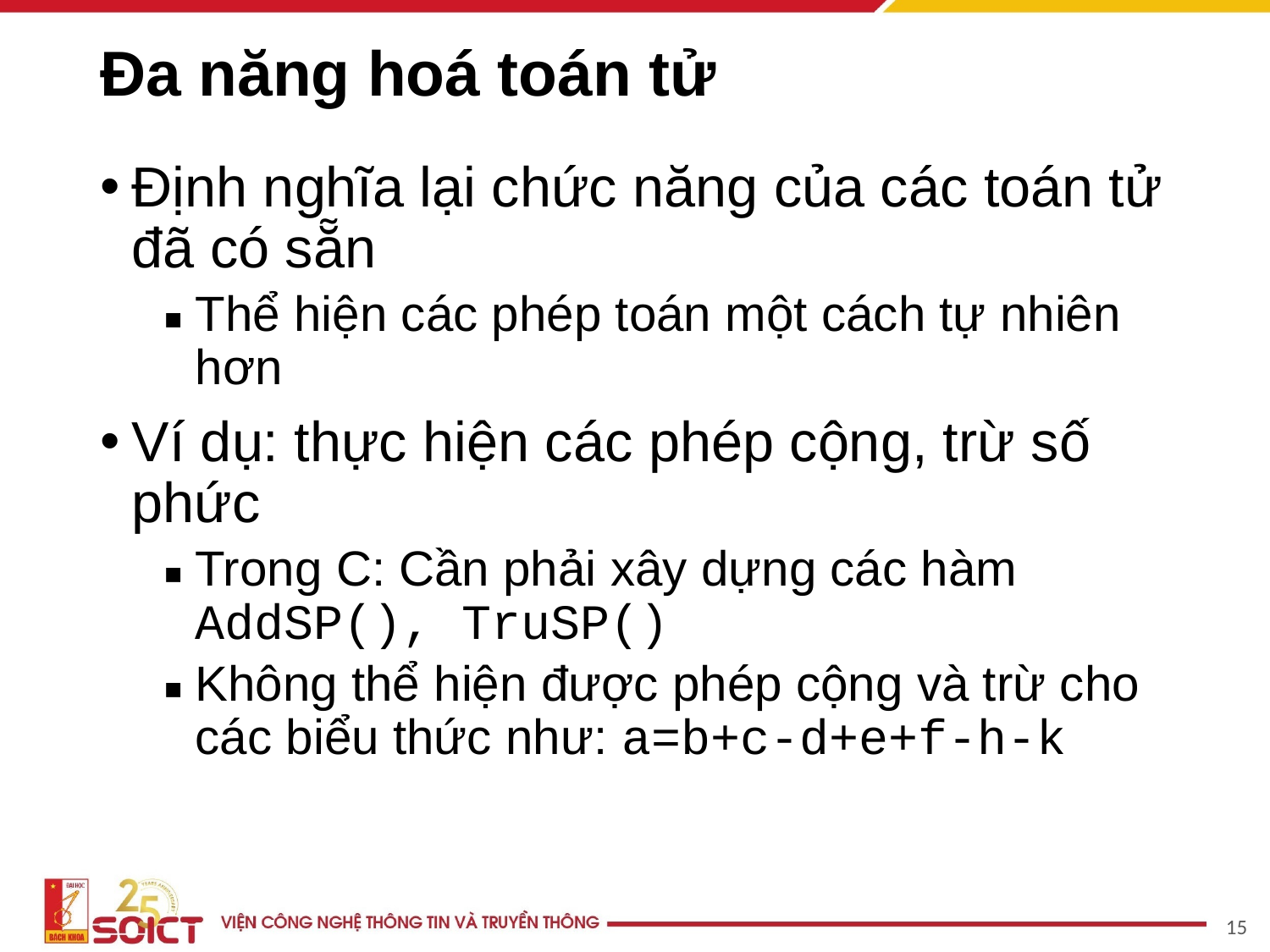

# Đa năng hoá toán tử
Định nghĩa lại chức năng của các toán tử đã có sẵn
Thể hiện các phép toán một cách tự nhiên hơn
Ví dụ: thực hiện các phép cộng, trừ số phức
Trong C: Cần phải xây dựng các hàm AddSP(), TruSP()
Không thể hiện được phép cộng và trừ cho các biểu thức như: a=b+c-d+e+f-h-k

15